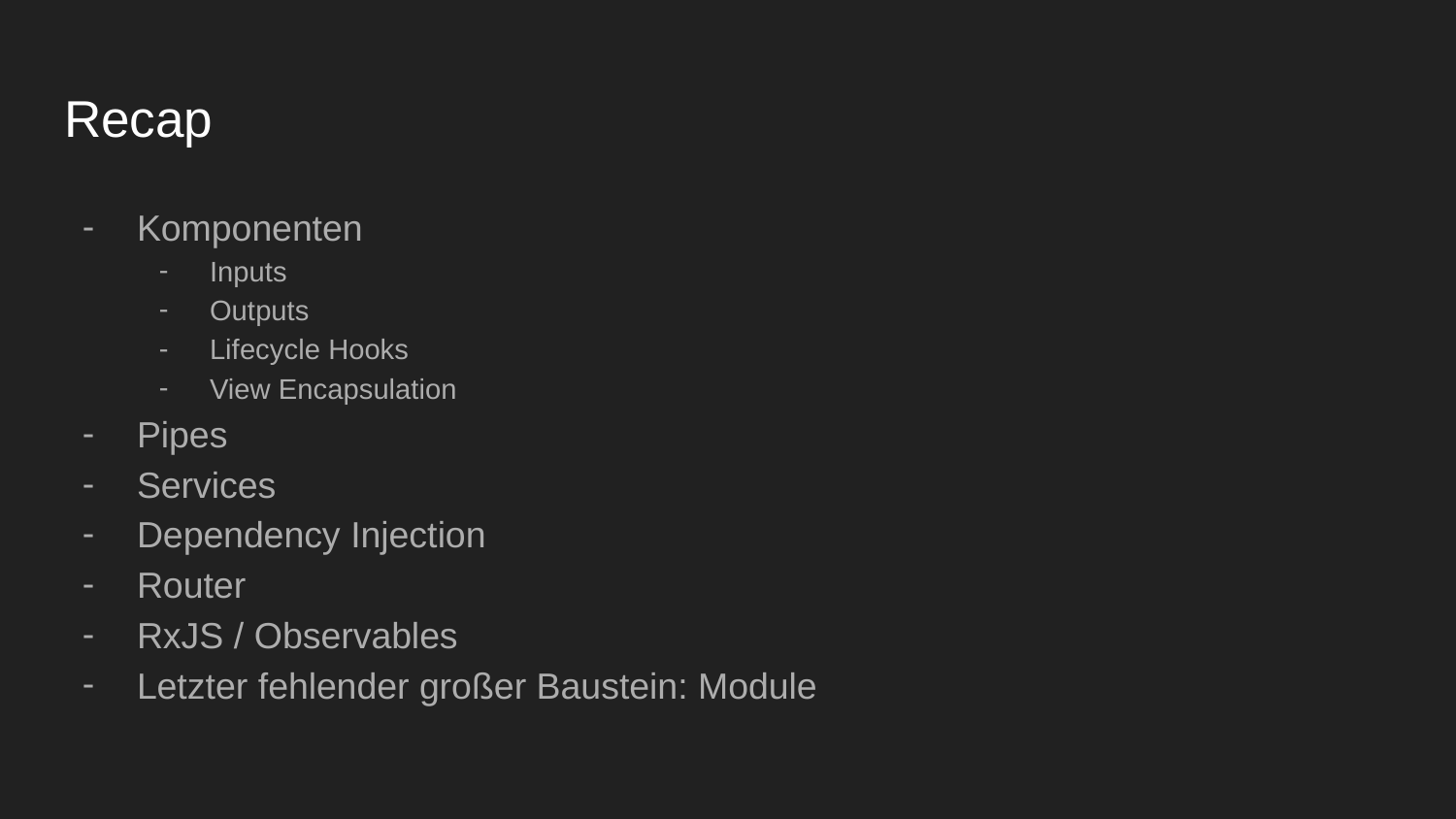

# Recap
Komponenten
Inputs
Outputs
Lifecycle Hooks
View Encapsulation
Pipes
Services
Dependency Injection
Router
RxJS / Observables
Letzter fehlender großer Baustein: Module